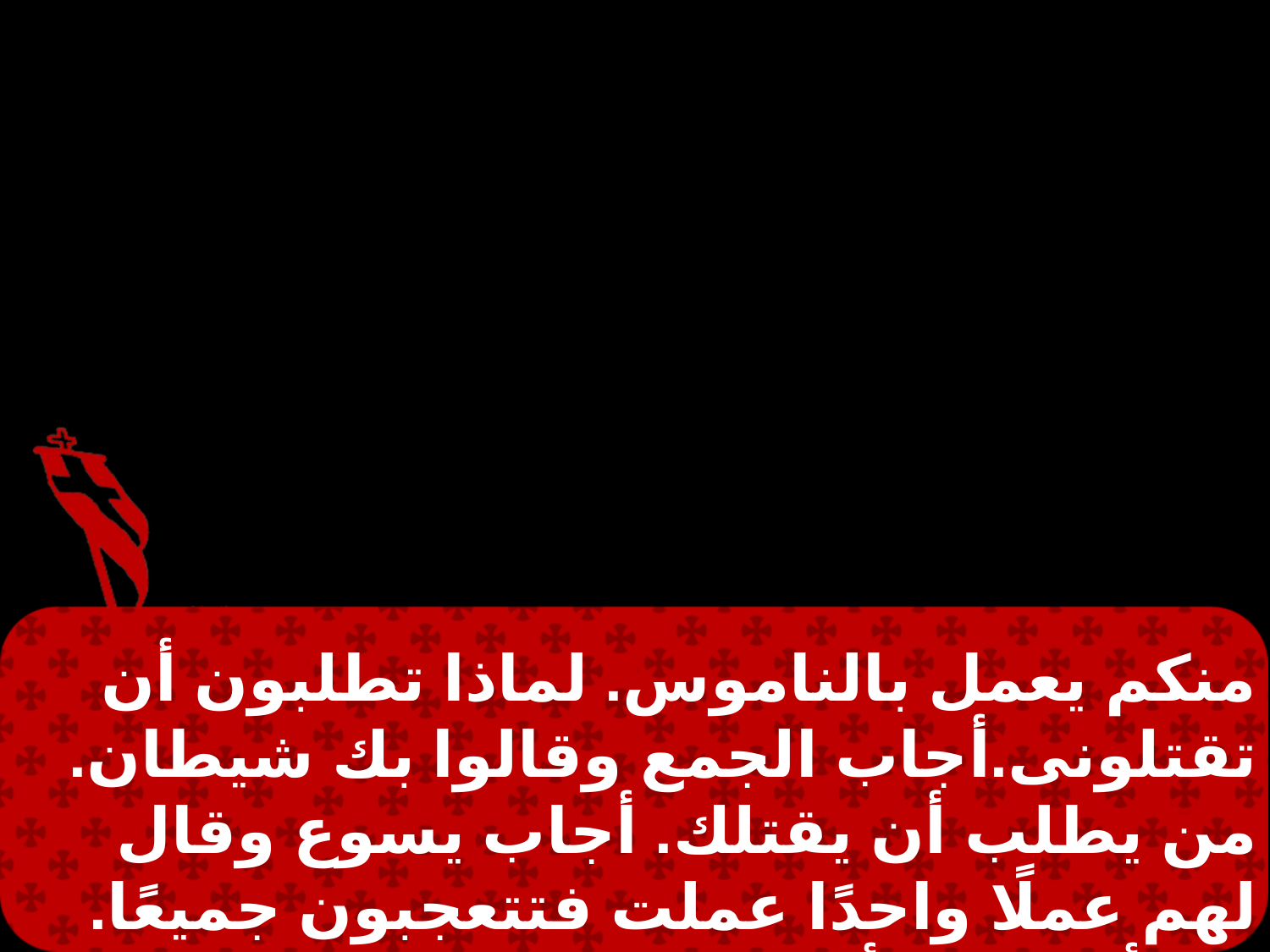

منكم يعمل بالناموس. لماذا تطلبون أن تقتلونى.أجاب الجمع وقالوا بك شيطان. من يطلب أن يقتلك. أجاب يسوع وقال لهم عملًا واحدًا عملت فتتعجبون جميعًا. من أجل هذا أعطاكم موسى الختان وليس الختان من موسى بل